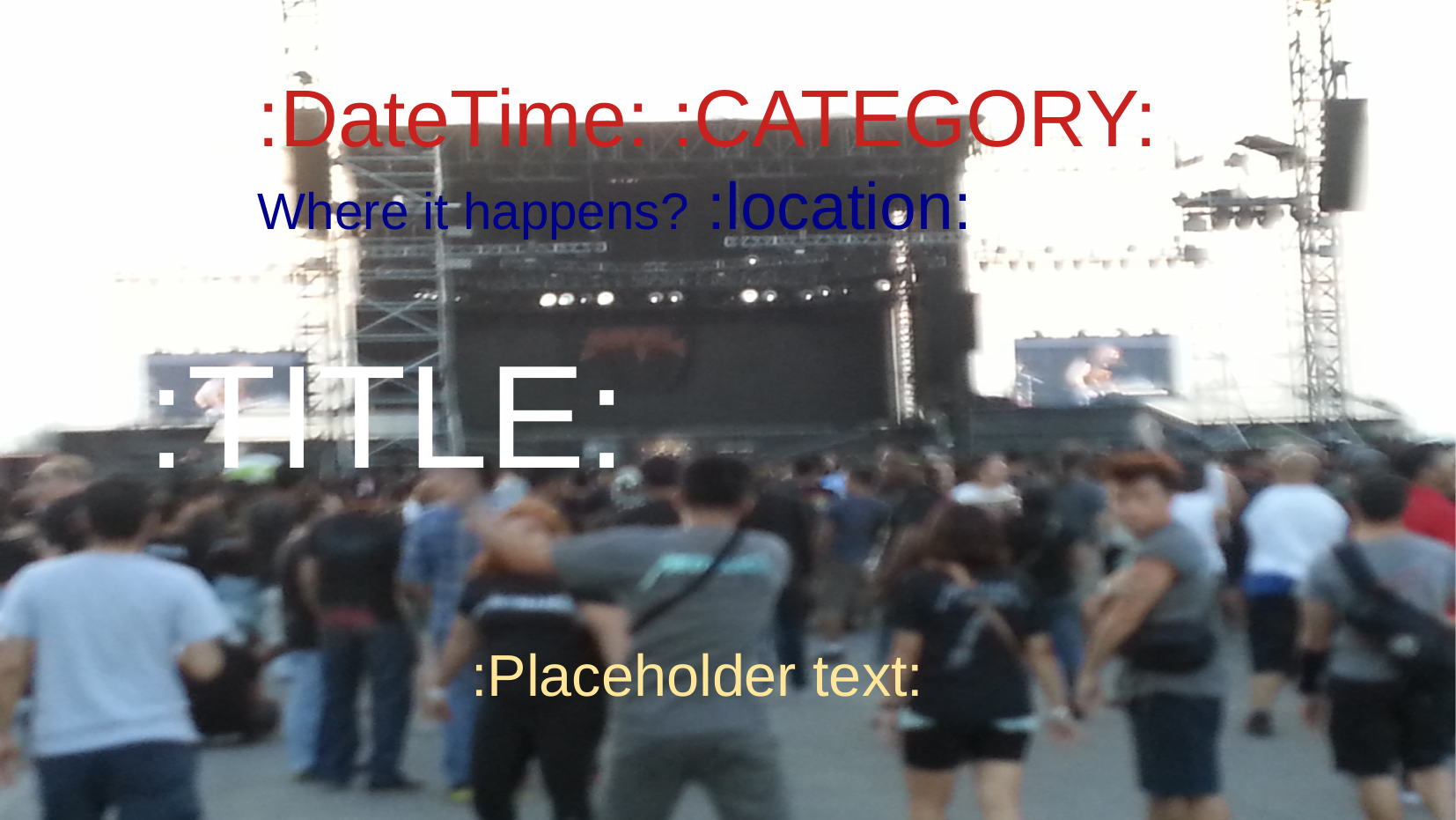

:DateTime: :CATEGORY:
Where it happens? :location:
:TITLE:
:Placeholder text: